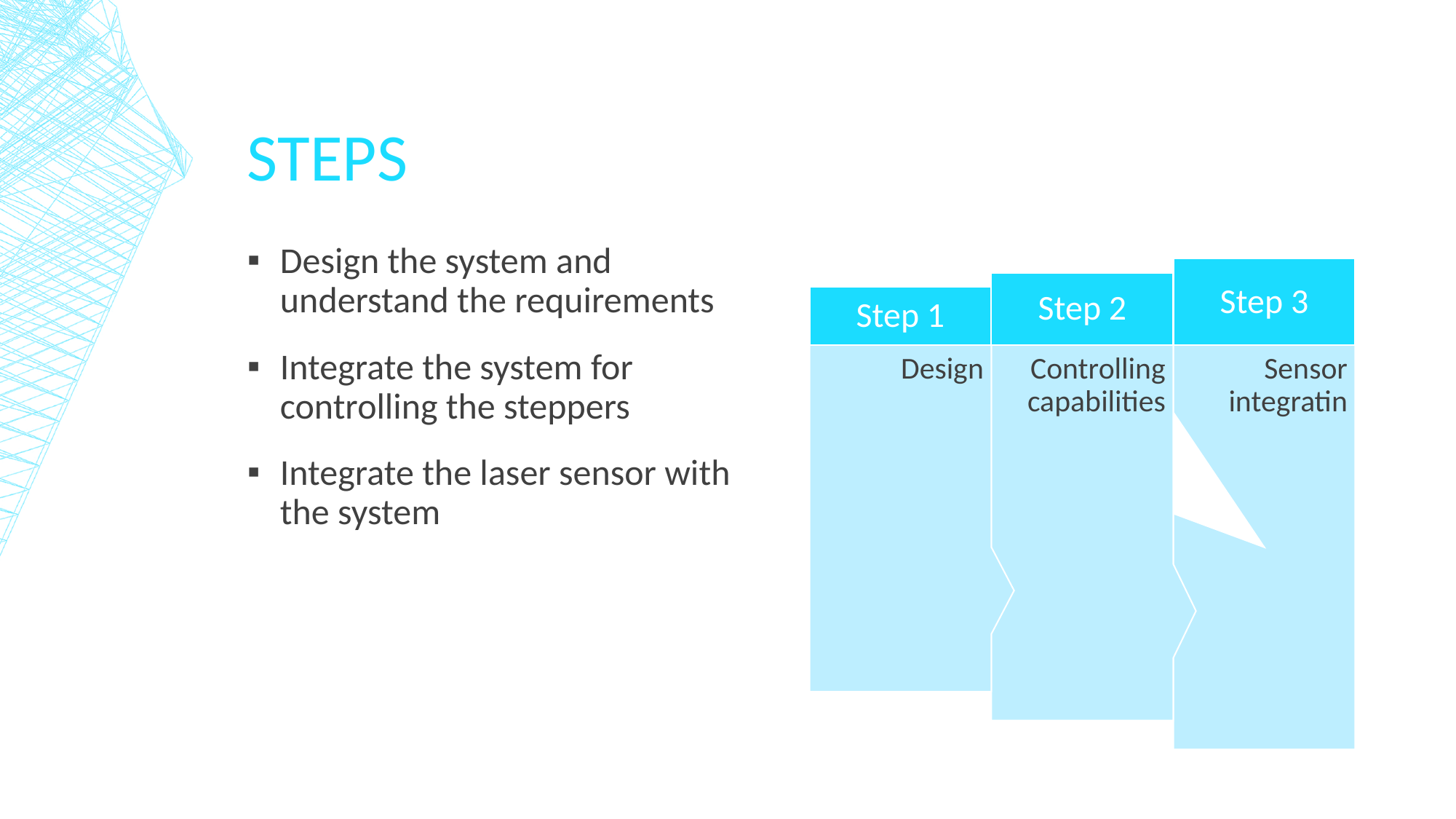

# steps
Design the system and understand the requirements
Integrate the system for controlling the steppers
Integrate the laser sensor with the system
Sensor integratin
Step 3
Controlling capabilities
Step 2
Design
Step 1